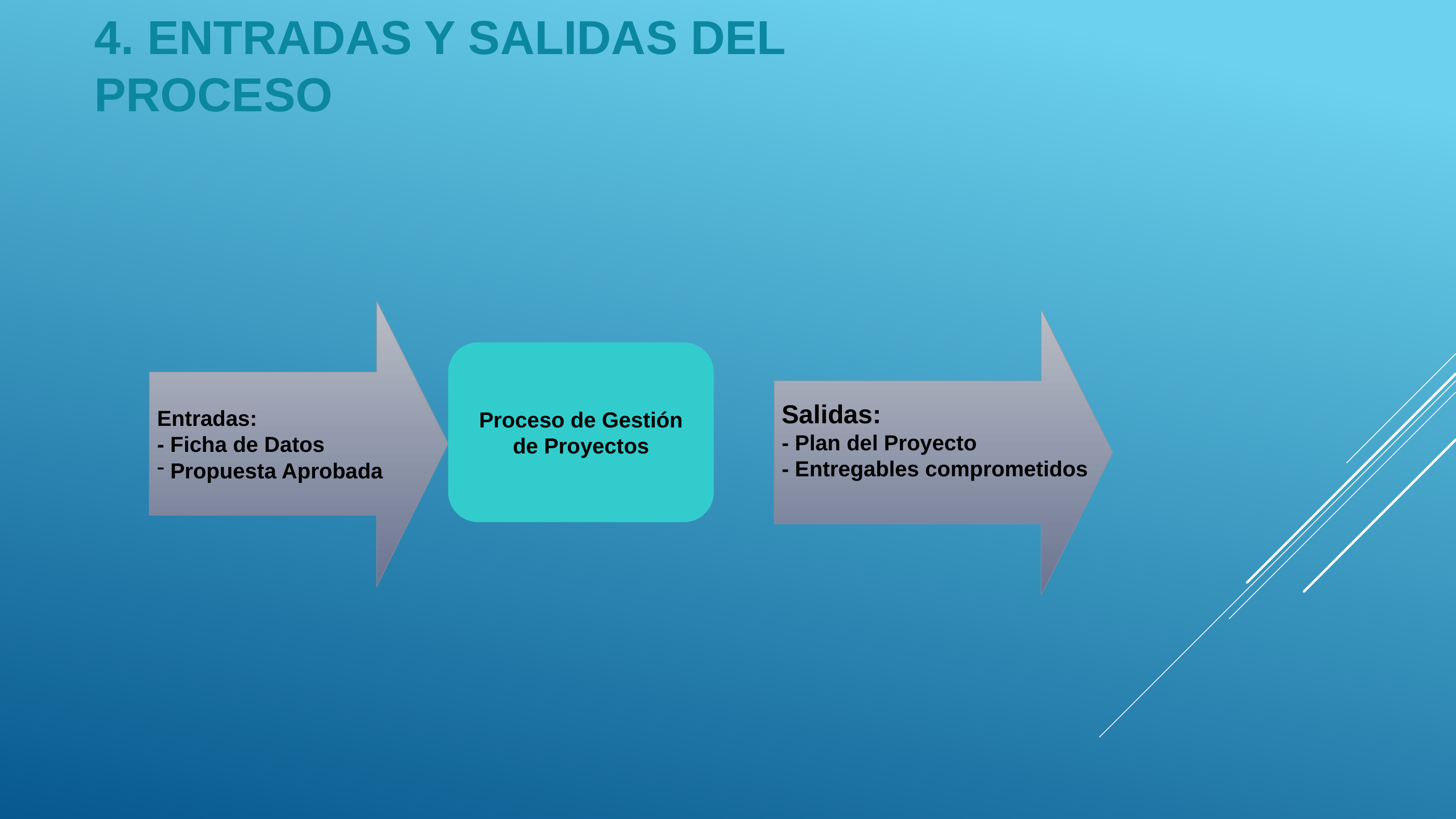

4. ENTRADAS Y SALIDAS DEL PROCESO
Entradas:
- Ficha de Datos
 Propuesta Aprobada
Salidas:
- Plan del Proyecto
- Entregables comprometidos

Proceso de Gestión de Proyectos